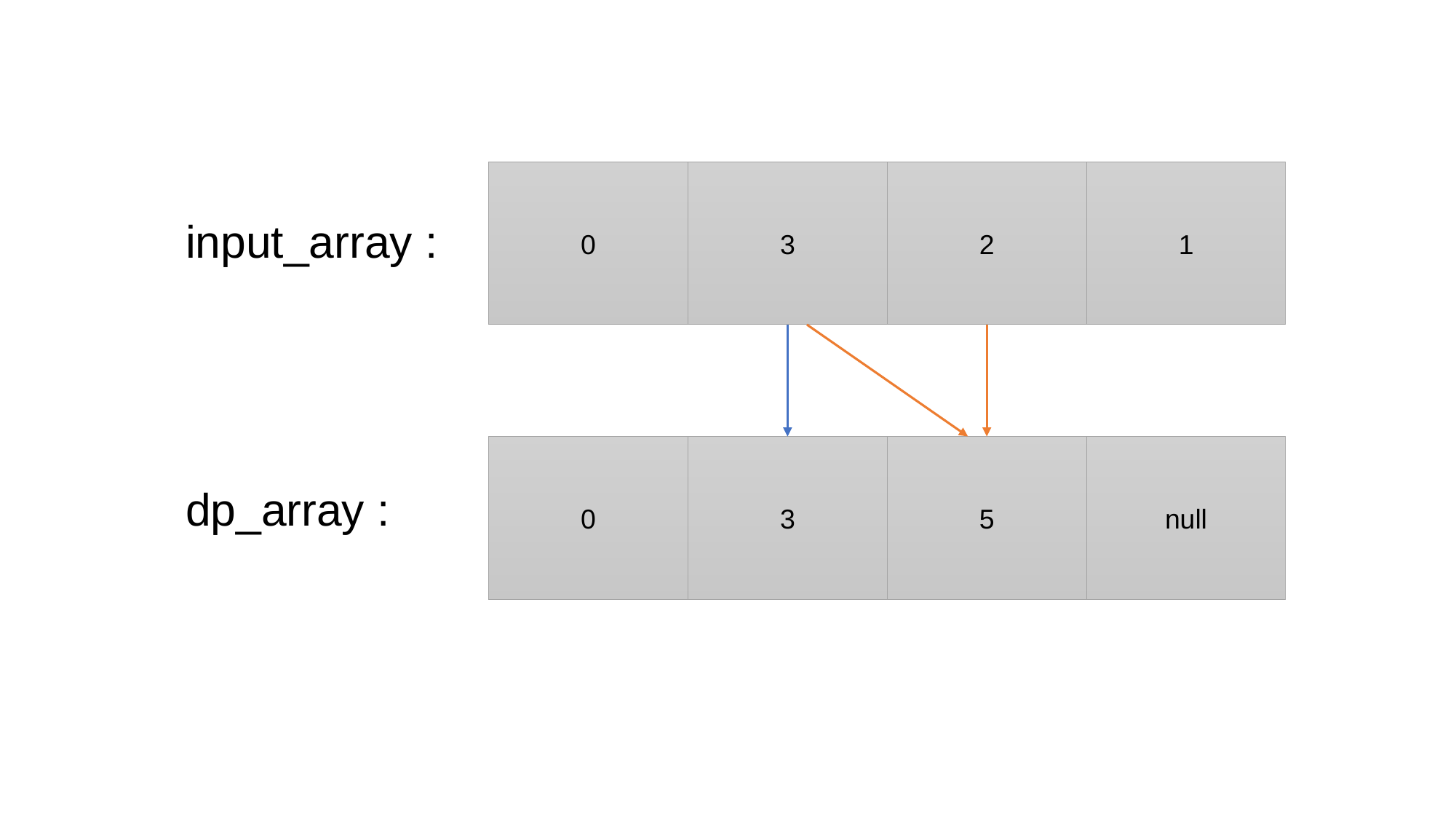

3
0
2
1
input_array :
3
0
5
null
dp_array :